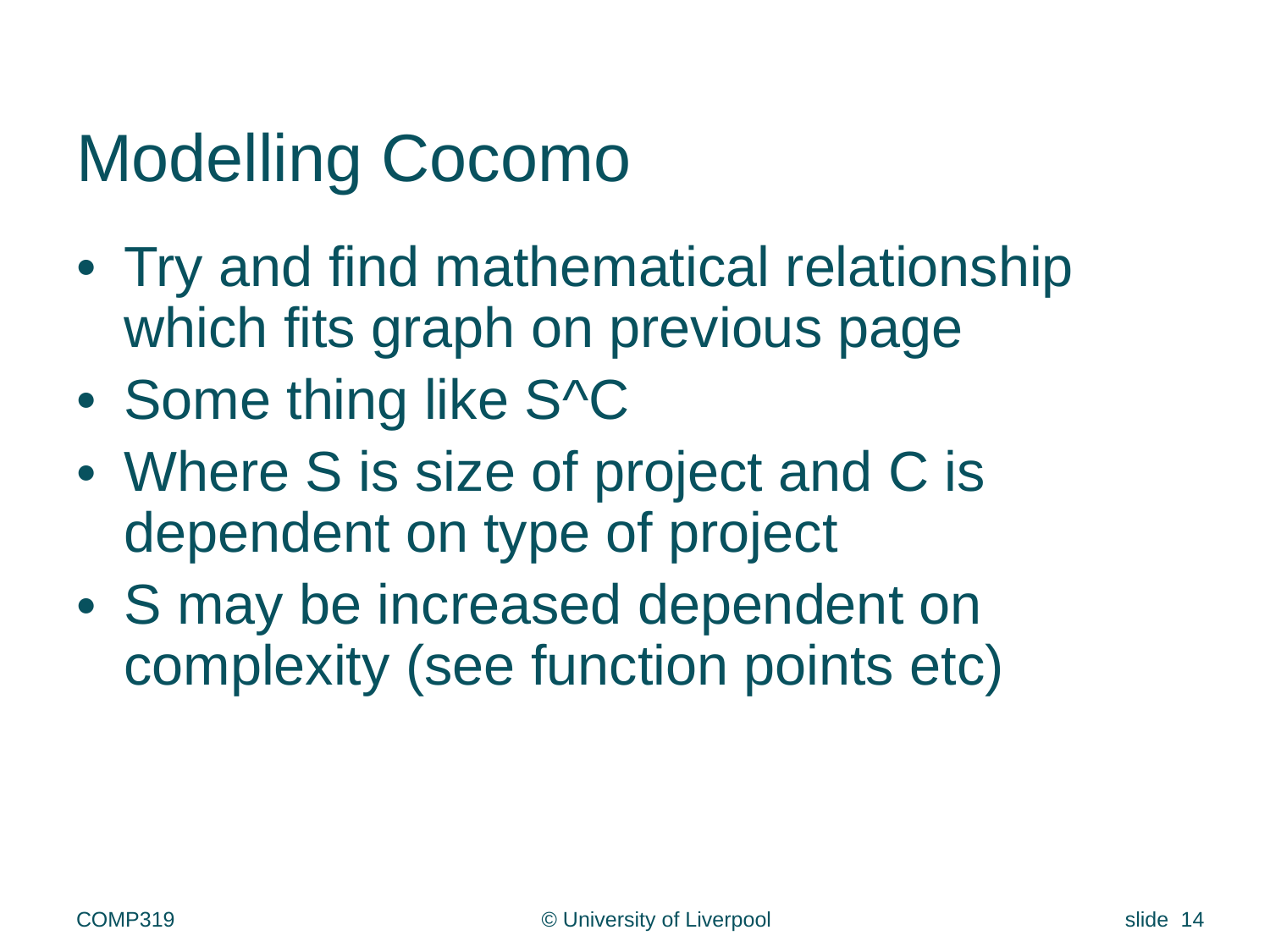

# Modelling Cocomo
Try and find mathematical relationship which fits graph on previous page
Some thing like S^C
Where S is size of project and C is dependent on type of project
S may be increased dependent on complexity (see function points etc)
COMP319
© University of Liverpool
slide  14